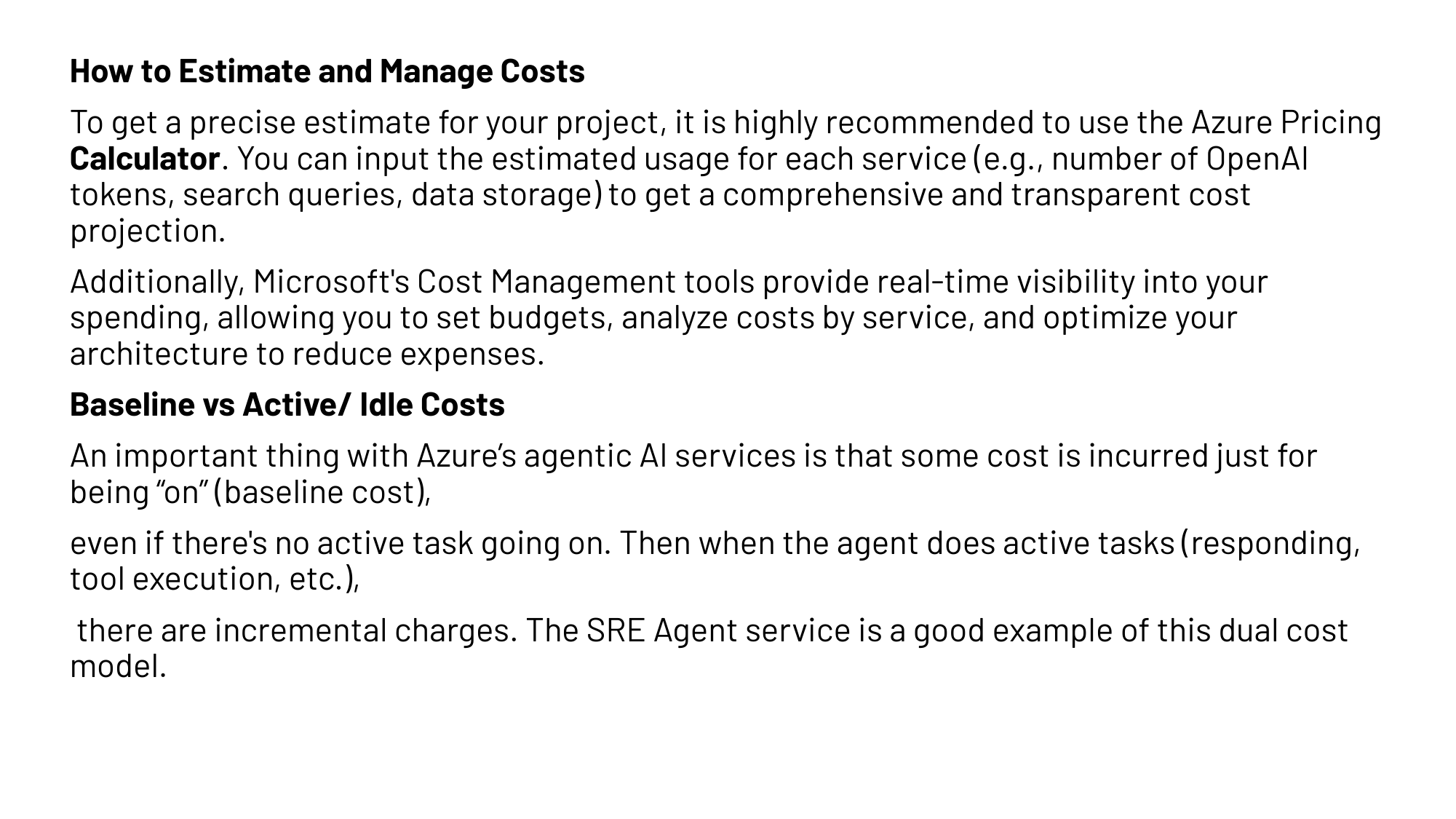

How to Estimate and Manage Costs
To get a precise estimate for your project, it is highly recommended to use the Azure Pricing Calculator. You can input the estimated usage for each service (e.g., number of OpenAI tokens, search queries, data storage) to get a comprehensive and transparent cost projection.
Additionally, Microsoft's Cost Management tools provide real-time visibility into your spending, allowing you to set budgets, analyze costs by service, and optimize your architecture to reduce expenses.
Baseline vs Active/ Idle Costs
An important thing with Azure’s agentic AI services is that some cost is incurred just for being “on” (baseline cost),
even if there's no active task going on. Then when the agent does active tasks (responding, tool execution, etc.),
 there are incremental charges. The SRE Agent service is a good example of this dual cost model.